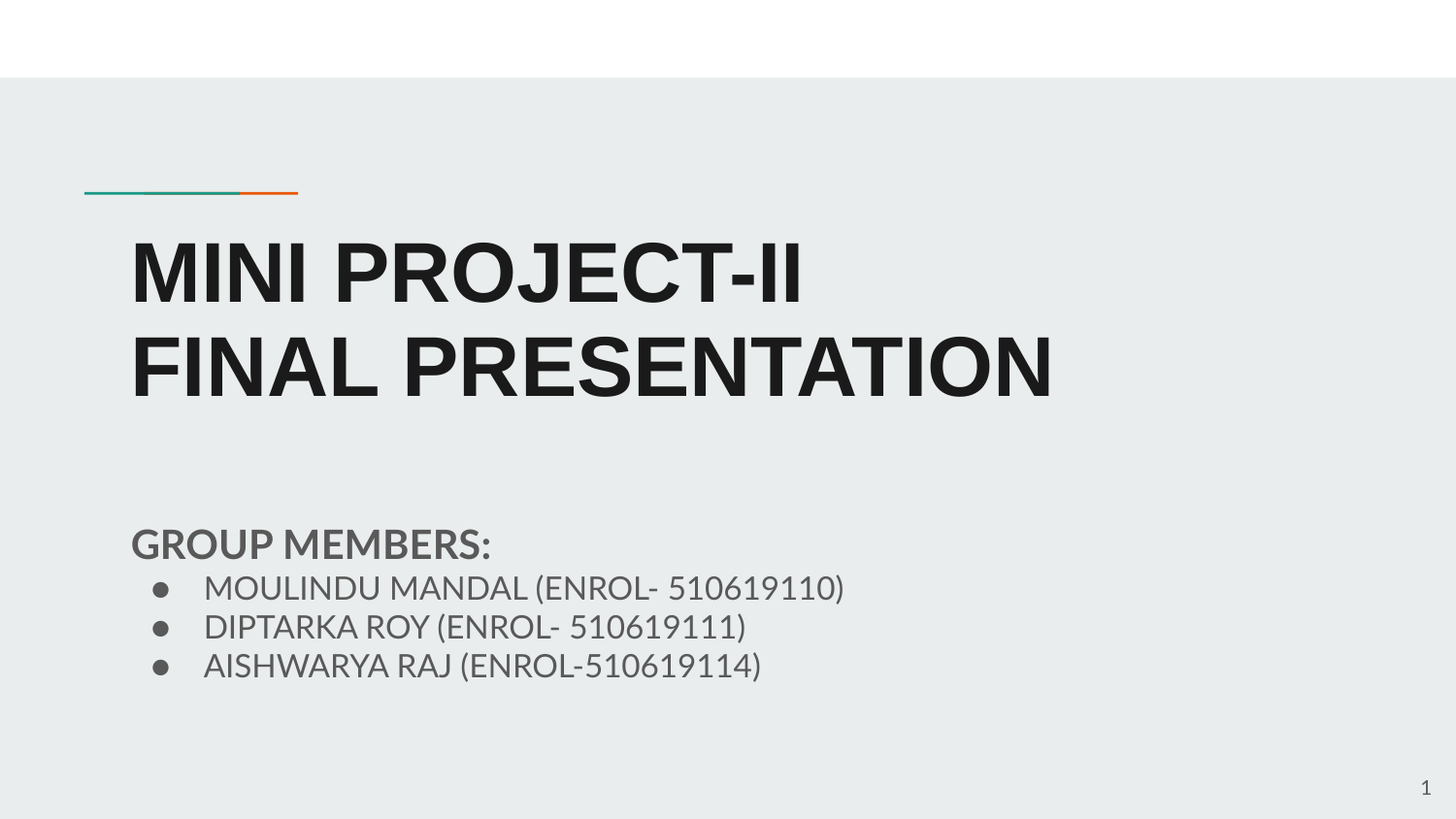

# MINI PROJECT-II
FINAL PRESENTATION
GROUP MEMBERS:
MOULINDU MANDAL (ENROL- 510619110)
DIPTARKA ROY (ENROL- 510619111)
AISHWARYA RAJ (ENROL-510619114)

1